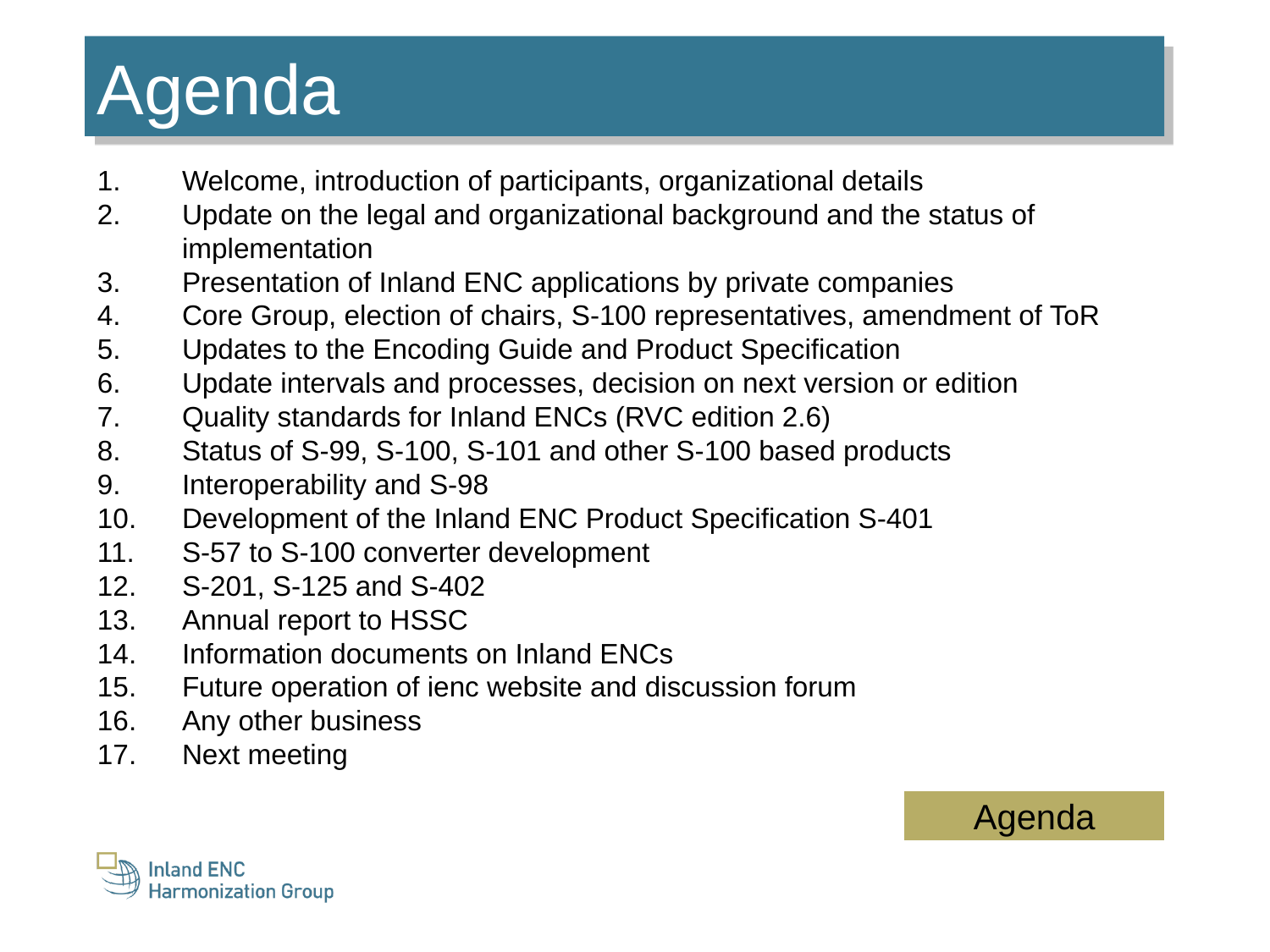

Agenda
Welcome, introduction of participants, organizational details
Update on the legal and organizational background and the status of implementation
Presentation of Inland ENC applications by private companies
Core Group, election of chairs, S-100 representatives, amendment of ToR
Updates to the Encoding Guide and Product Specification
Update intervals and processes, decision on next version or edition
Quality standards for Inland ENCs (RVC edition 2.6)
Status of S-99, S-100, S-101 and other S-100 based products
Interoperability and S-98
Development of the Inland ENC Product Specification S-401
S-57 to S-100 converter development
S-201, S-125 and S-402
Annual report to HSSC
Information documents on Inland ENCs
Future operation of ienc website and discussion forum
Any other business
Next meeting
Agenda